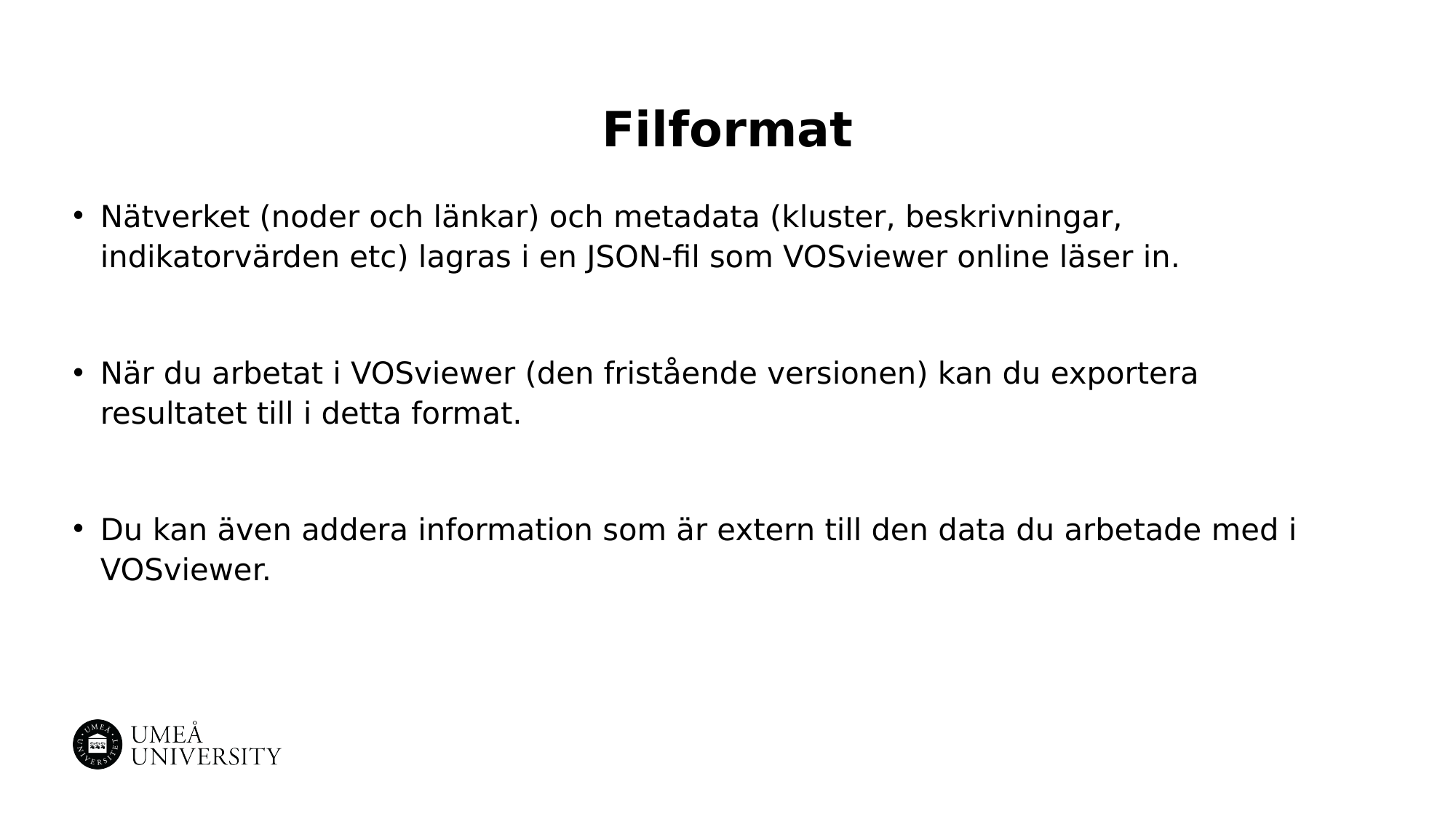

# Filformat
Nätverket (noder och länkar) och metadata (kluster, beskrivningar, indikatorvärden etc) lagras i en JSON-fil som VOSviewer online läser in.

När du arbetat i VOSviewer (den fristående versionen) kan du exportera resultatet till i detta format.

Du kan även addera information som är extern till den data du arbetade med i VOSviewer.